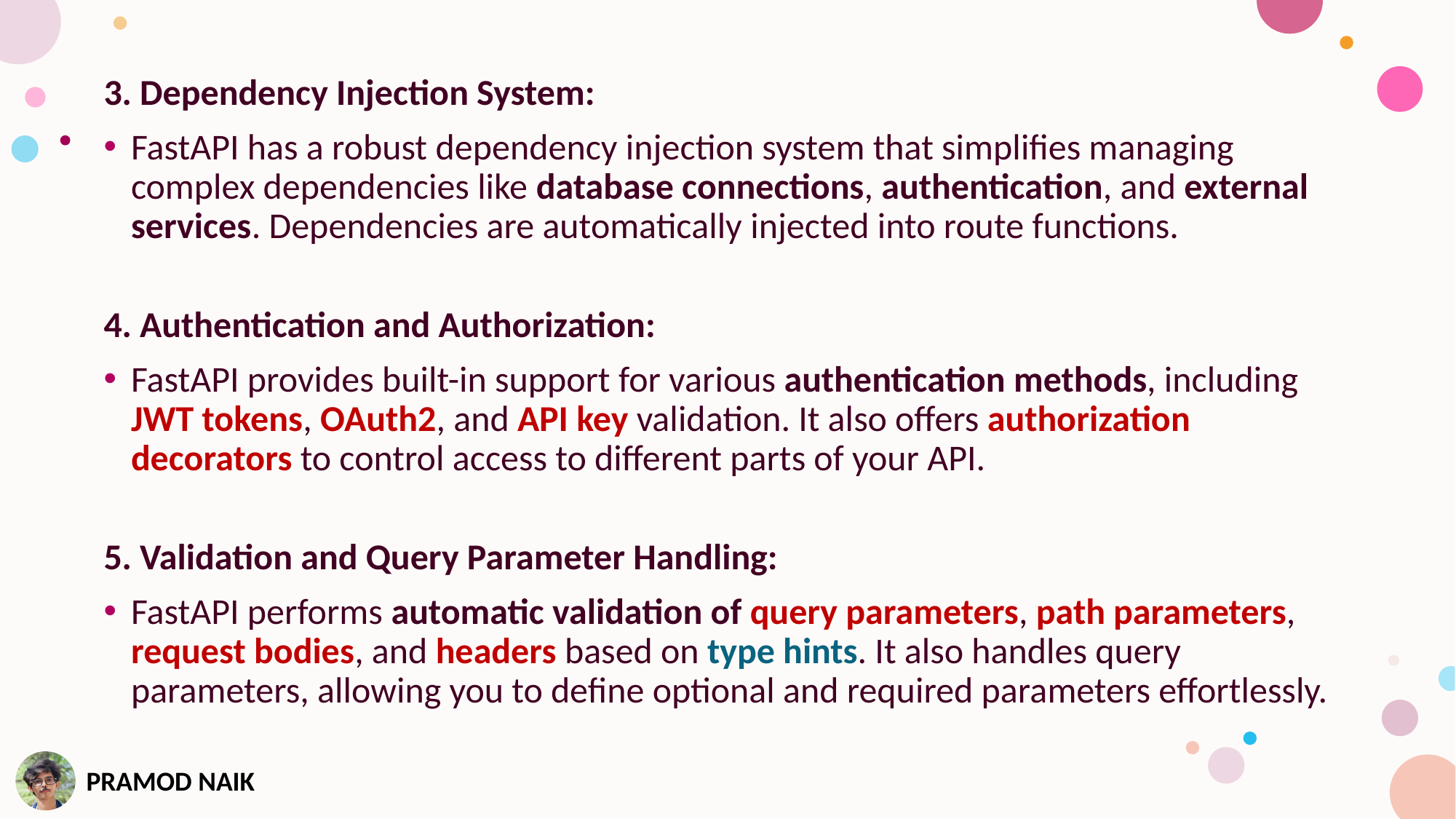

3. Dependency Injection System:
FastAPI has a robust dependency injection system that simplifies managing complex dependencies like database connections, authentication, and external services. Dependencies are automatically injected into route functions.

4. Authentication and Authorization:
FastAPI provides built-in support for various authentication methods, including JWT tokens, OAuth2, and API key validation. It also offers authorization decorators to control access to different parts of your API.

5. Validation and Query Parameter Handling:
FastAPI performs automatic validation of query parameters, path parameters, request bodies, and headers based on type hints. It also handles query parameters, allowing you to define optional and required parameters effortlessly.